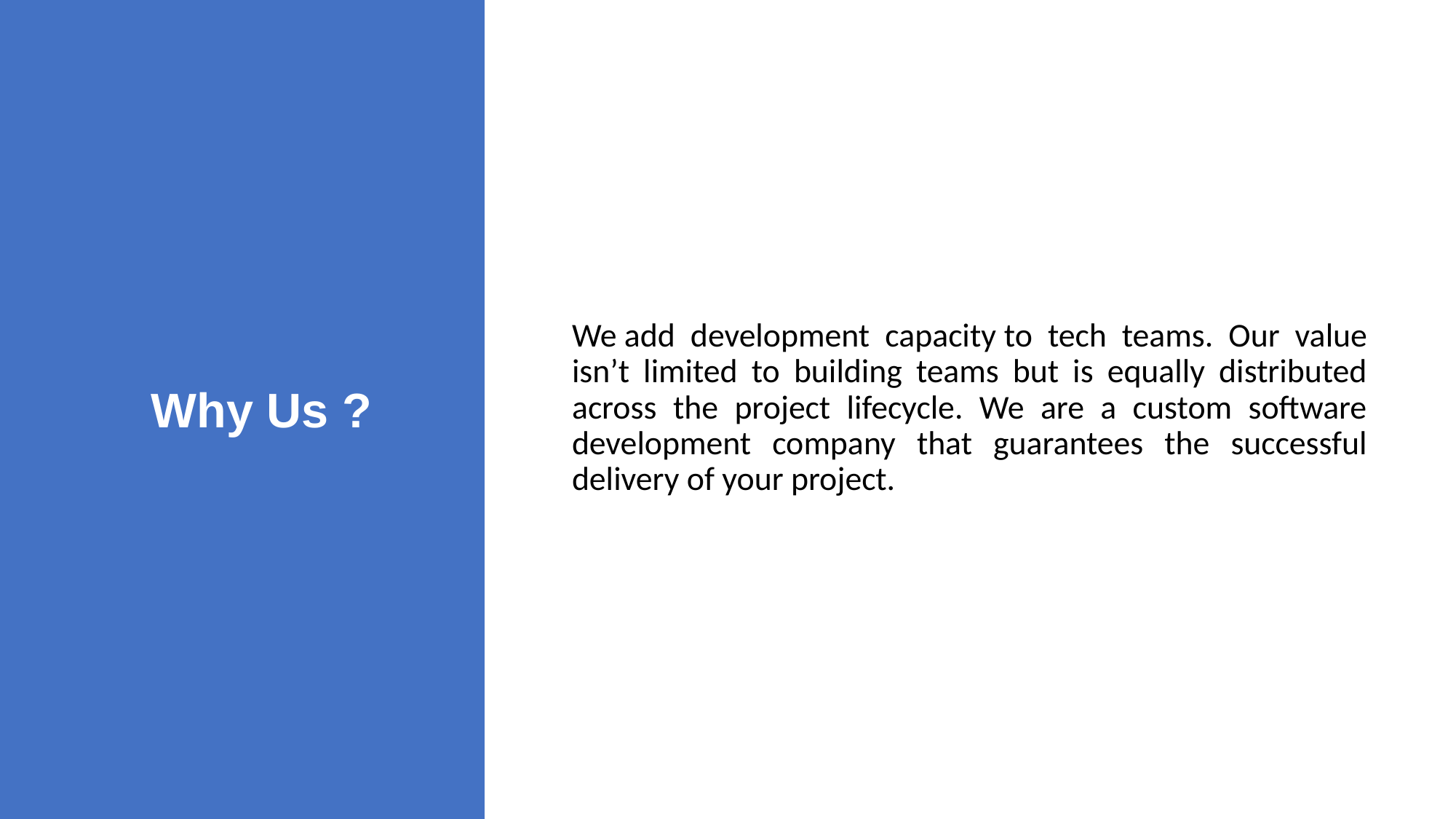

# Why Us ?
We add development capacity to tech teams. Our value isn’t limited to building teams but is equally distributed across the project lifecycle. We are a custom software development company that guarantees the successful delivery of your project.